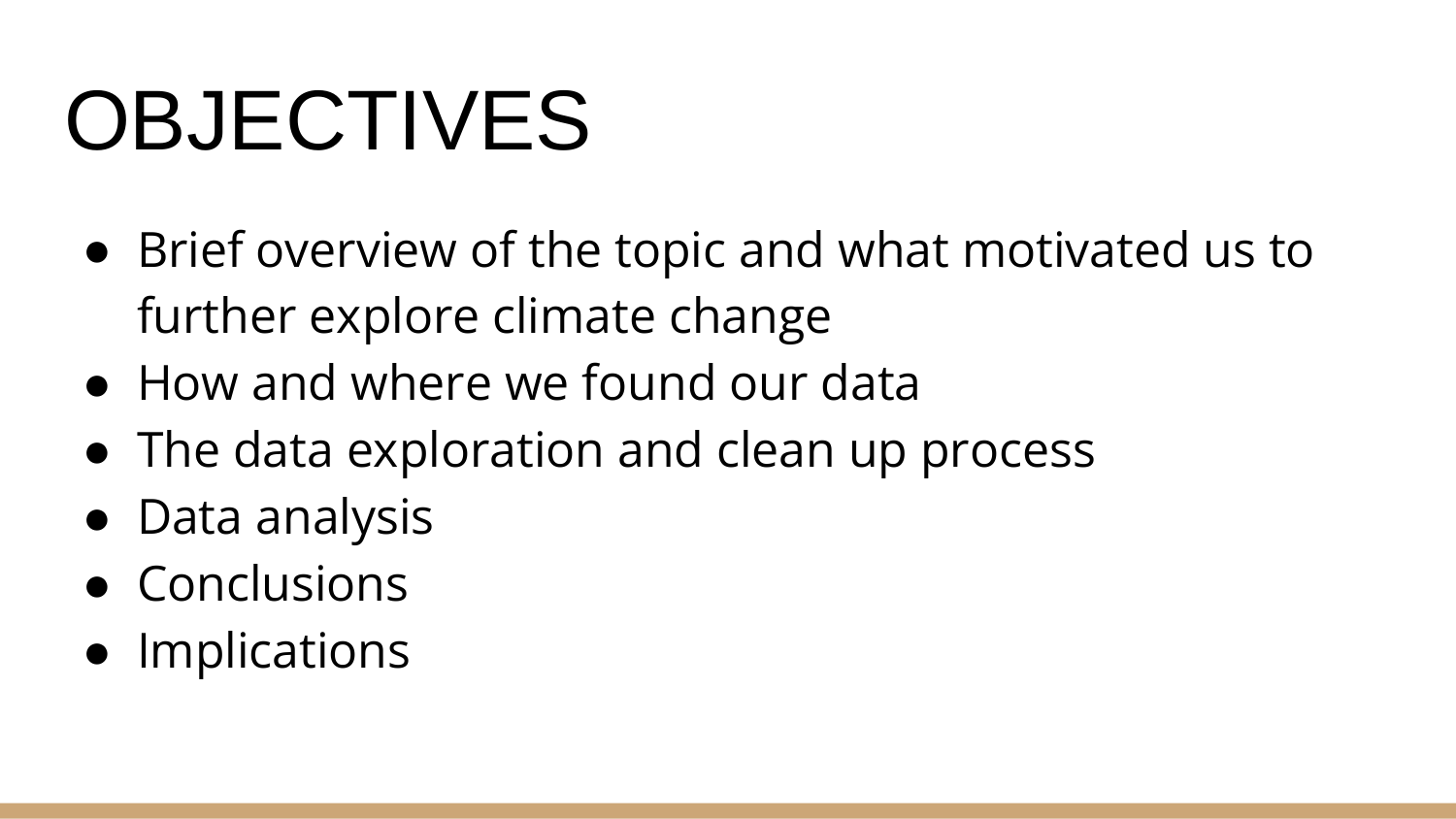

# OBJECTIVES
Brief overview of the topic and what motivated us to further explore climate change
How and where we found our data
The data exploration and clean up process
Data analysis
Conclusions
Implications